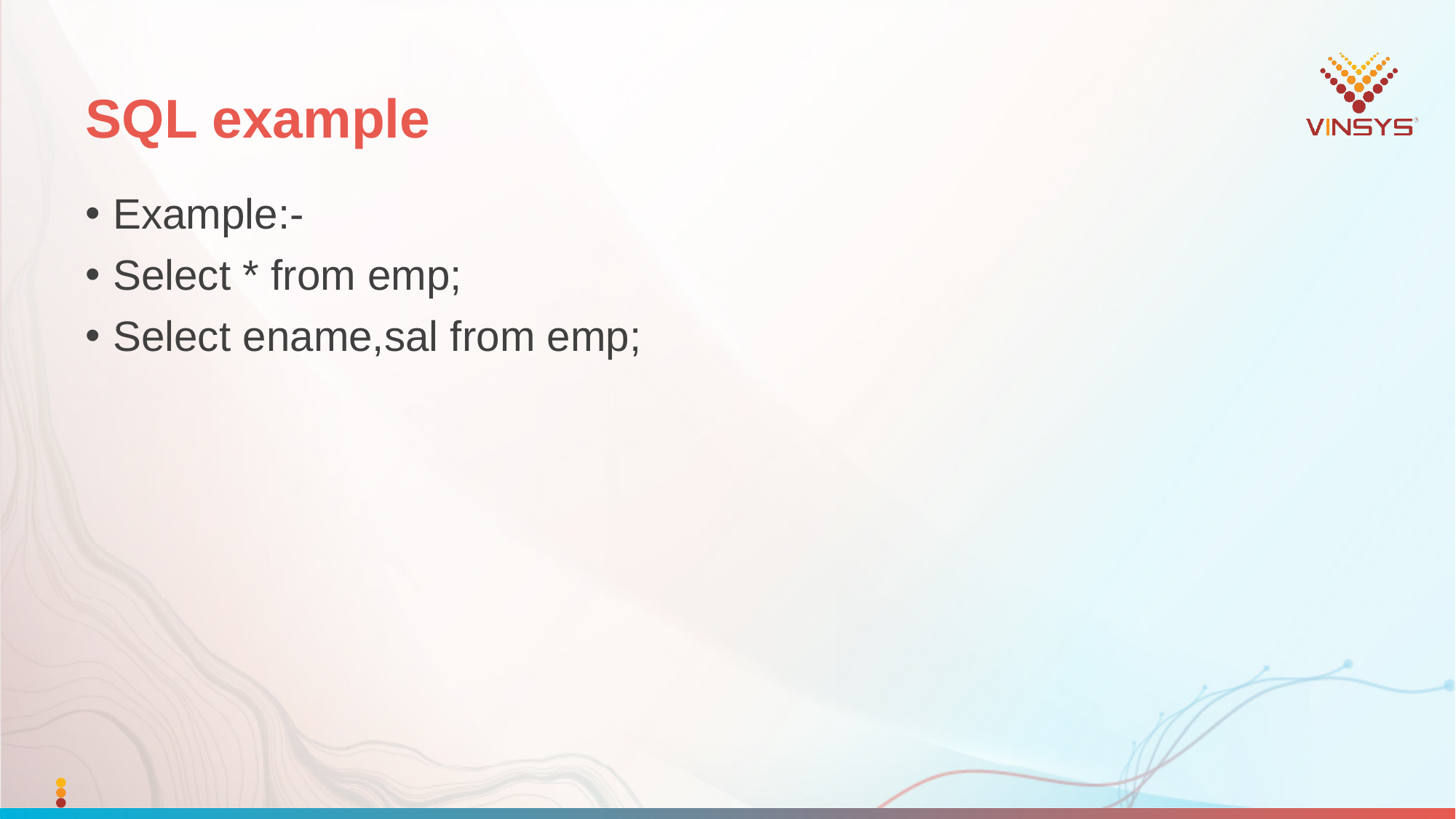

# SQL example
Example:-
Select * from emp;
Select ename,sal from emp;